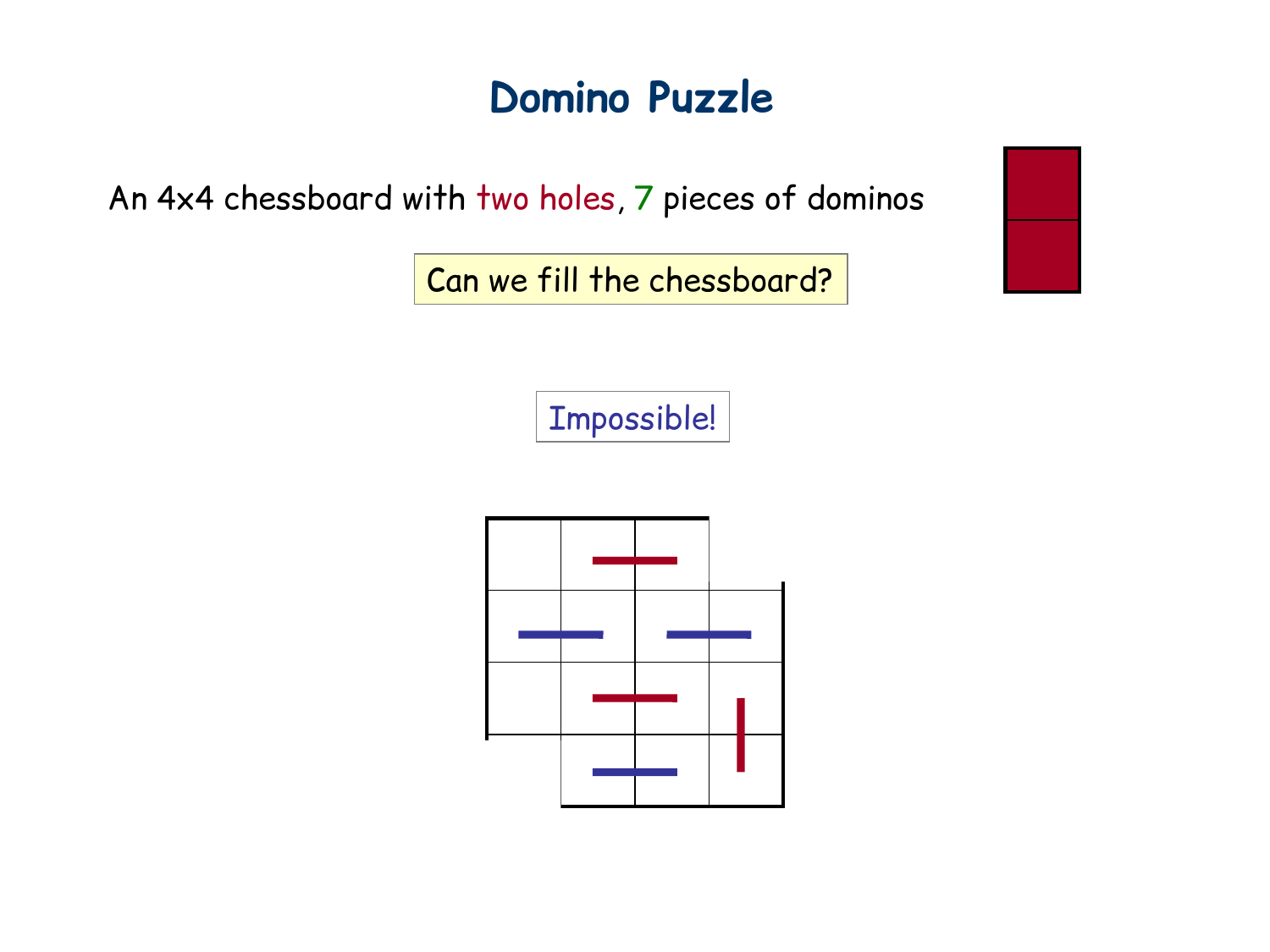

Domino Puzzle
|  |
| --- |
|  |
An 4x4 chessboard with two holes, 7 pieces of dominos
Can we fill the chessboard?
Impossible!

|  |  |  |  |
| --- | --- | --- | --- |
|  |  |  |  |
|  |  |  |  |
|  |  |  |  |